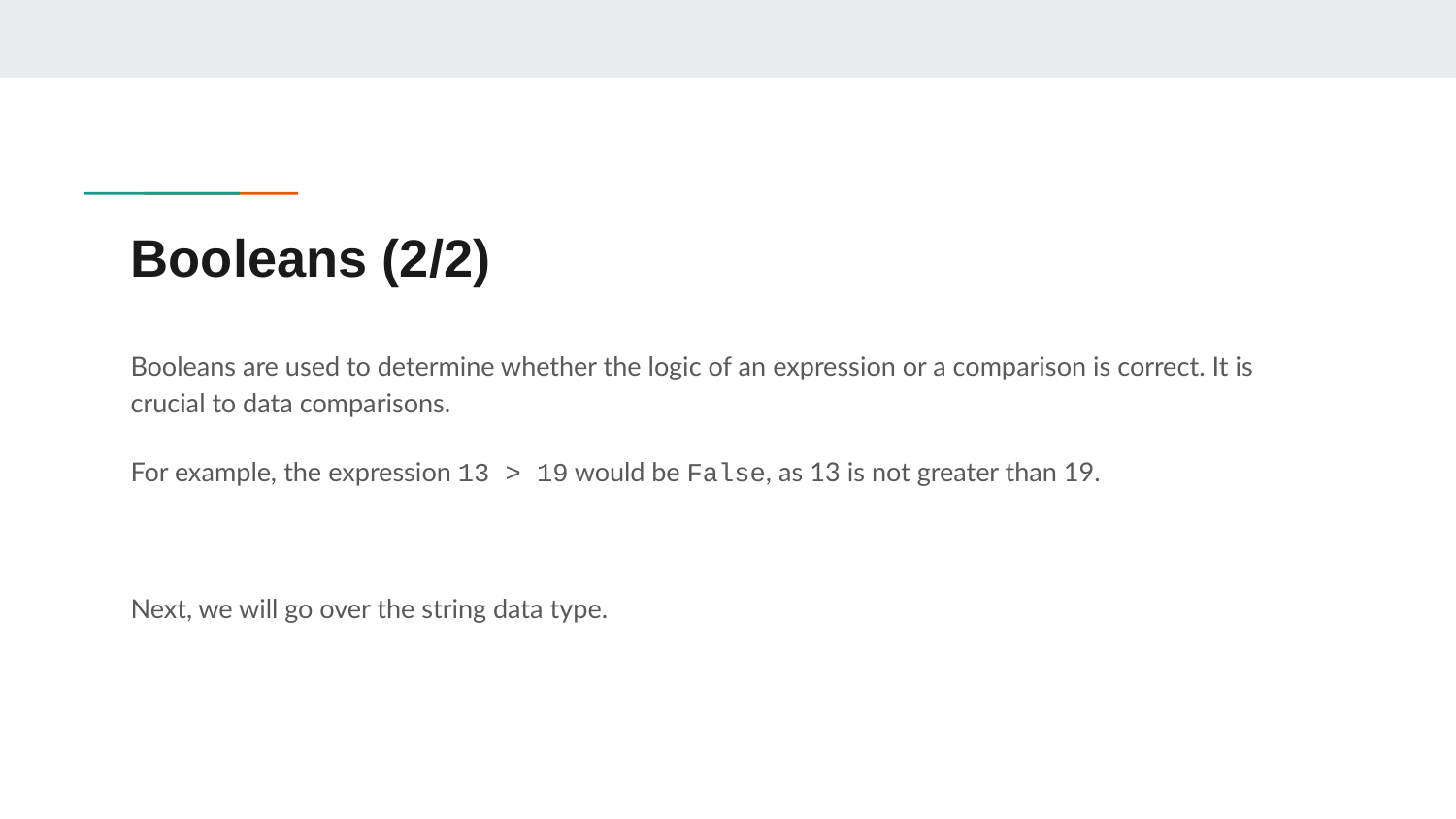

# Booleans (2/2)
Booleans are used to determine whether the logic of an expression or a comparison is correct. It is crucial to data comparisons.
For example, the expression 13 > 19 would be False, as 13 is not greater than 19.

Next, we will go over the string data type.